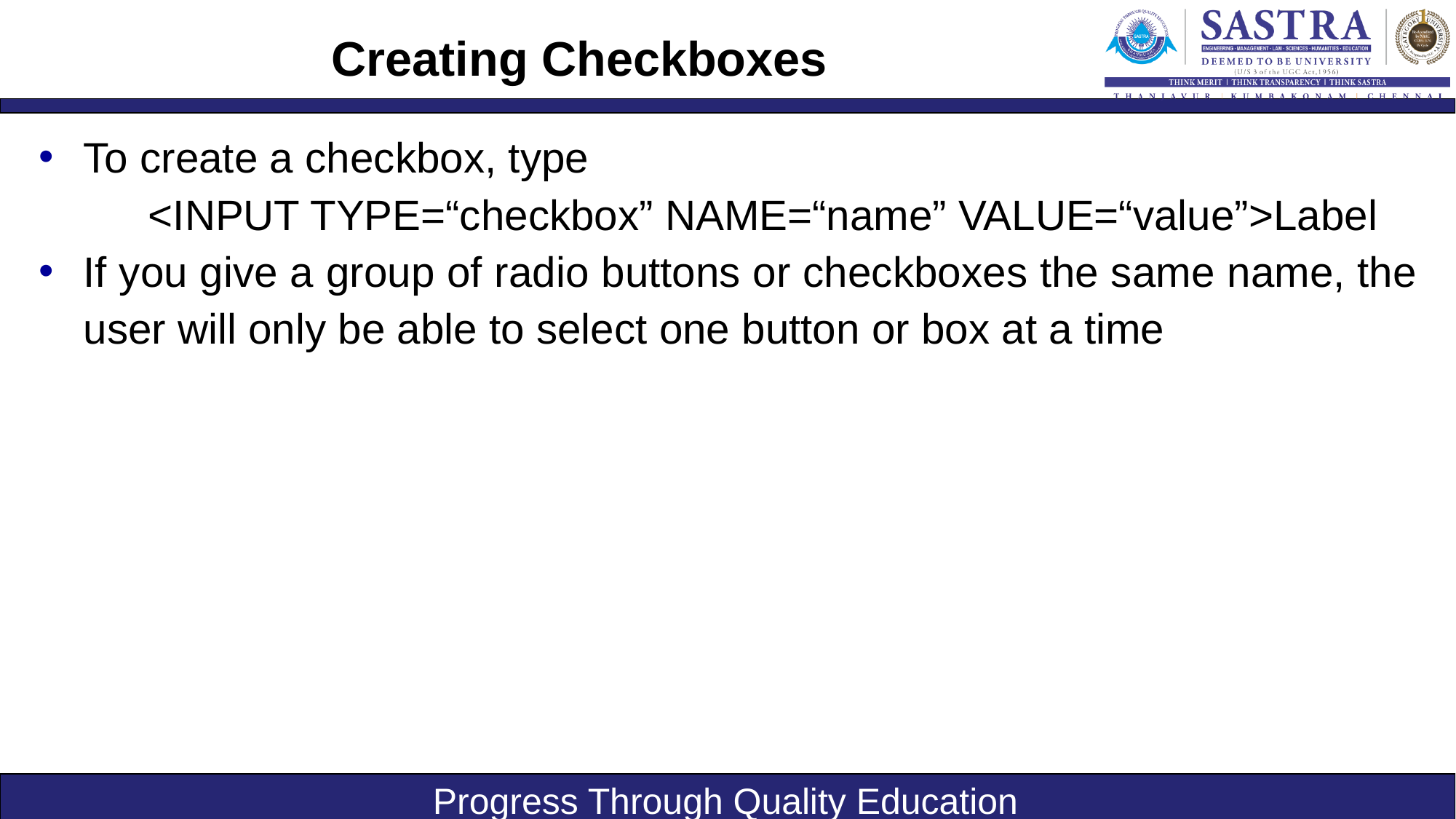

# Creating Checkboxes
To create a checkbox, type
	<INPUT TYPE=“checkbox” NAME=“name” VALUE=“value”>Label
If you give a group of radio buttons or checkboxes the same name, the user will only be able to select one button or box at a time